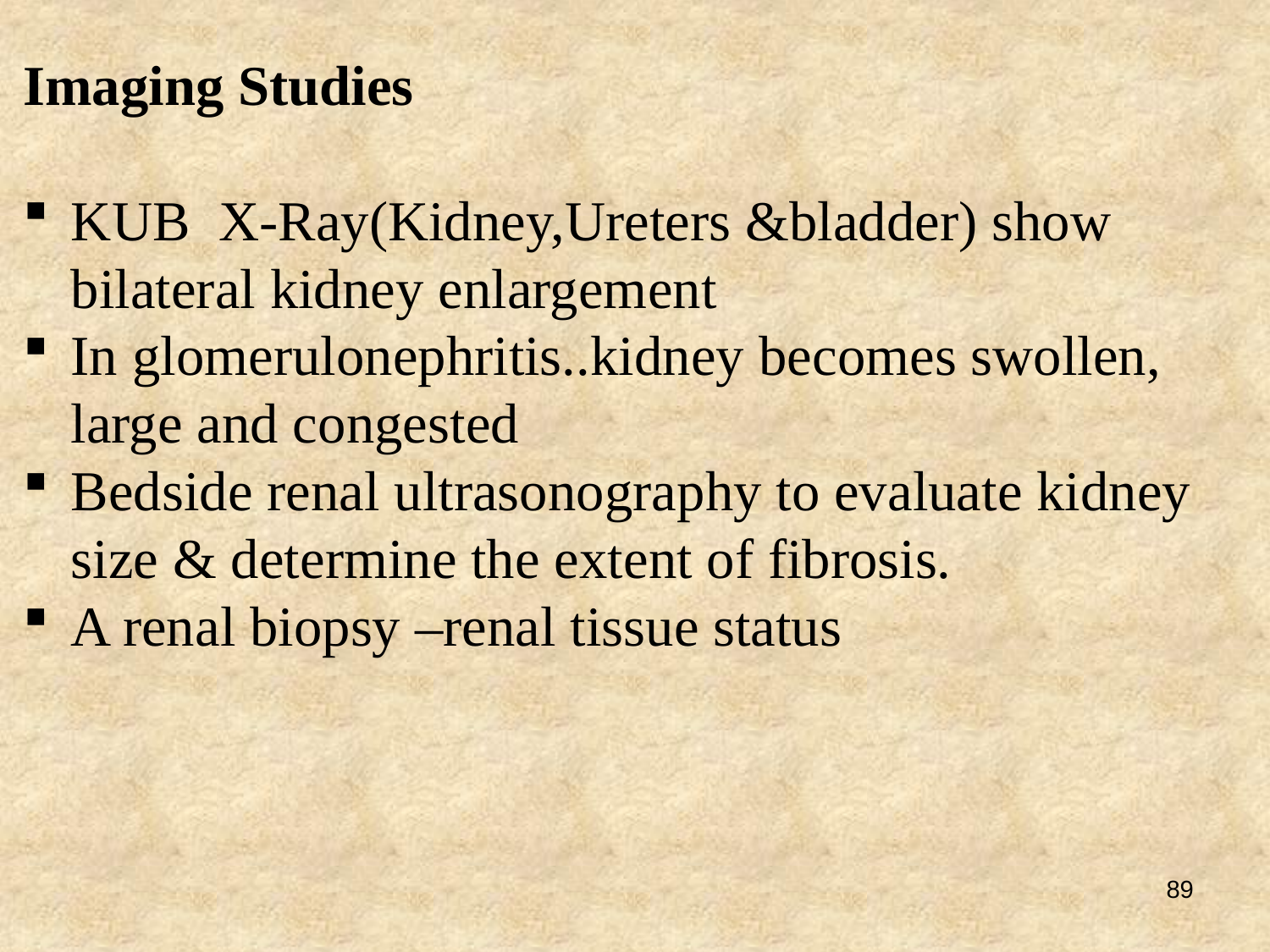

Imaging Studies

KUB  X-Ray(Kidney,Ureters &bladder) show bilateral kidney enlargement
In glomerulonephritis..kidney becomes swollen, large and congested
Bedside renal ultrasonography to evaluate kidney size & determine the extent of fibrosis.
A renal biopsy –renal tissue status

89